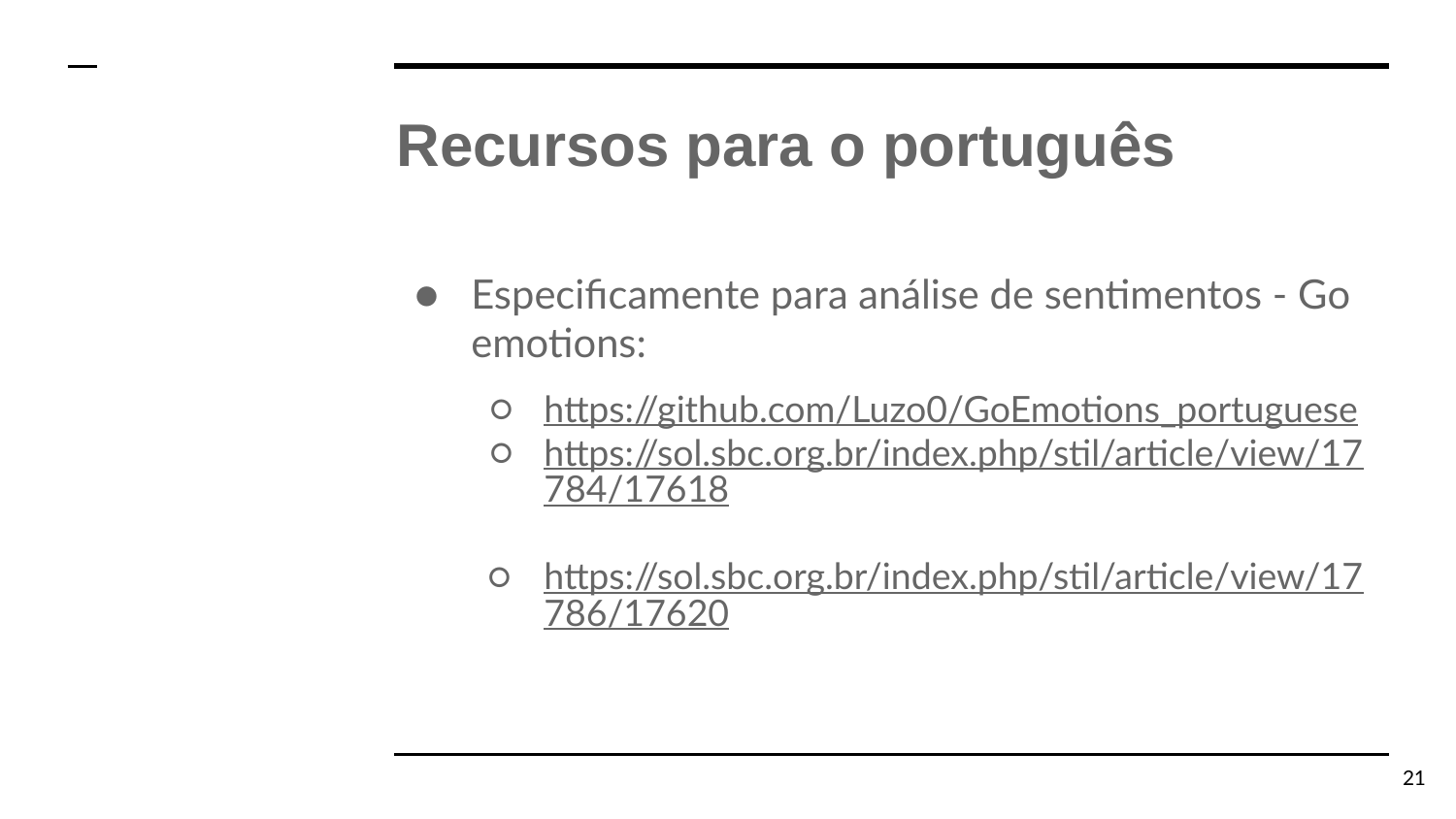

# Recursos para o português
Especificamente para análise de sentimentos - Go emotions:
https://github.com/Luzo0/GoEmotions_portuguese
https://sol.sbc.org.br/index.php/stil/article/view/17784/17618
https://sol.sbc.org.br/index.php/stil/article/view/17786/17620
21